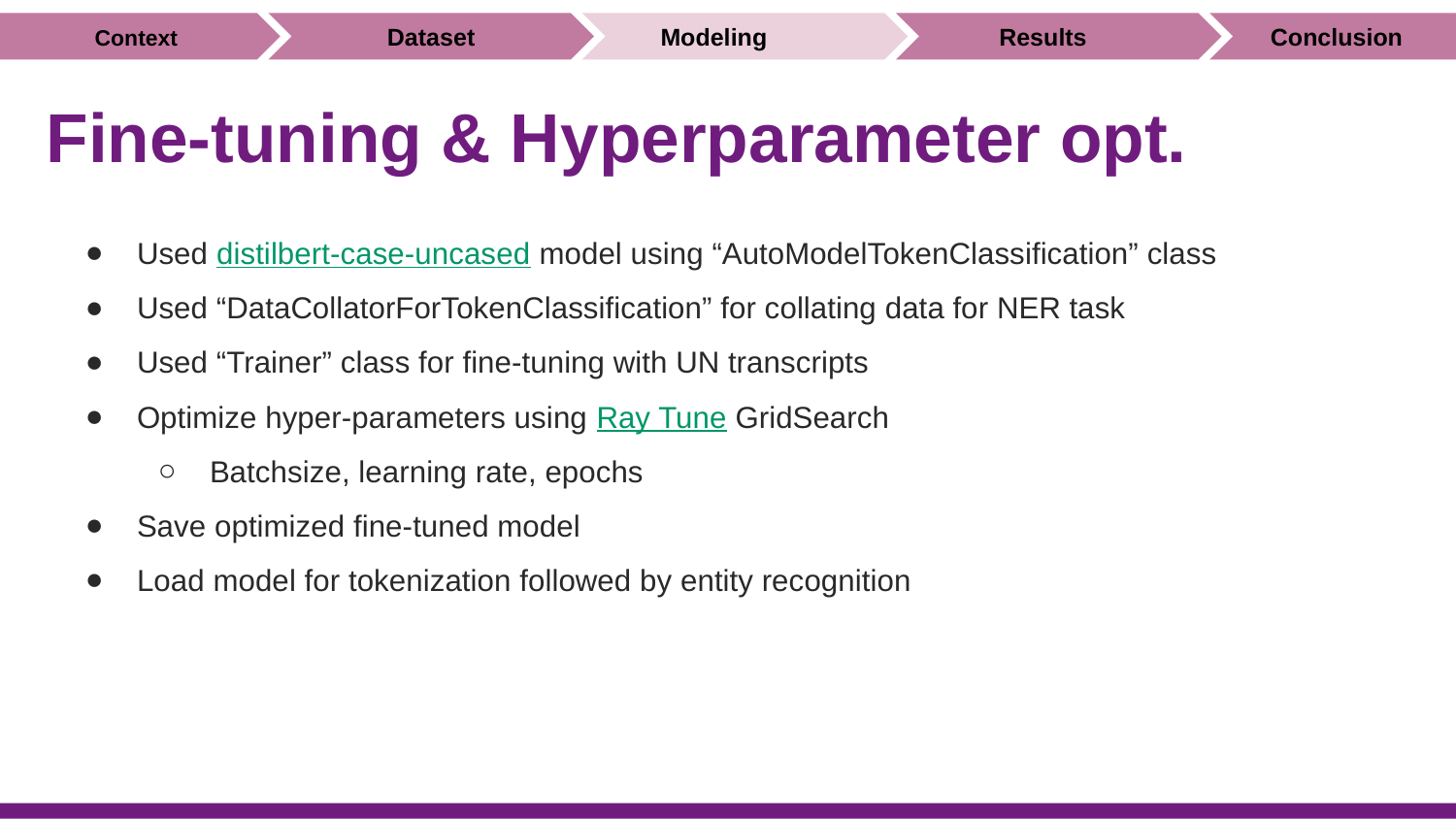

Dataset
Modeling
Results
Conclusion
Context

# Fine-tuning & Hyperparameter opt.
Used distilbert-case-uncased model using “AutoModelTokenClassification” class
Used “DataCollatorForTokenClassification” for collating data for NER task
Used “Trainer” class for fine-tuning with UN transcripts
Optimize hyper-parameters using Ray Tune GridSearch
Batchsize, learning rate, epochs
Save optimized fine-tuned model
Load model for tokenization followed by entity recognition